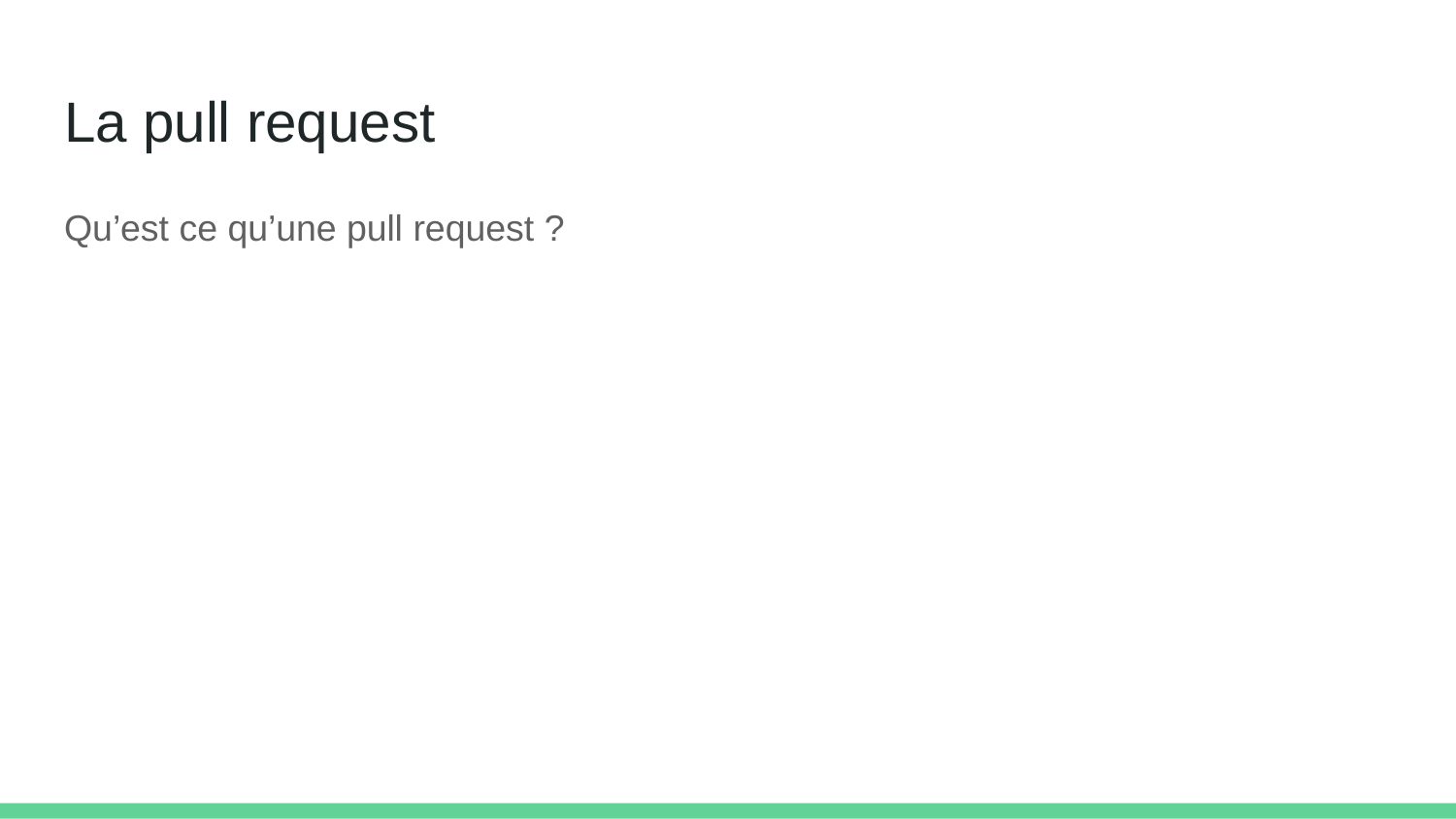

# La pull request
Qu’est ce qu’une pull request ?